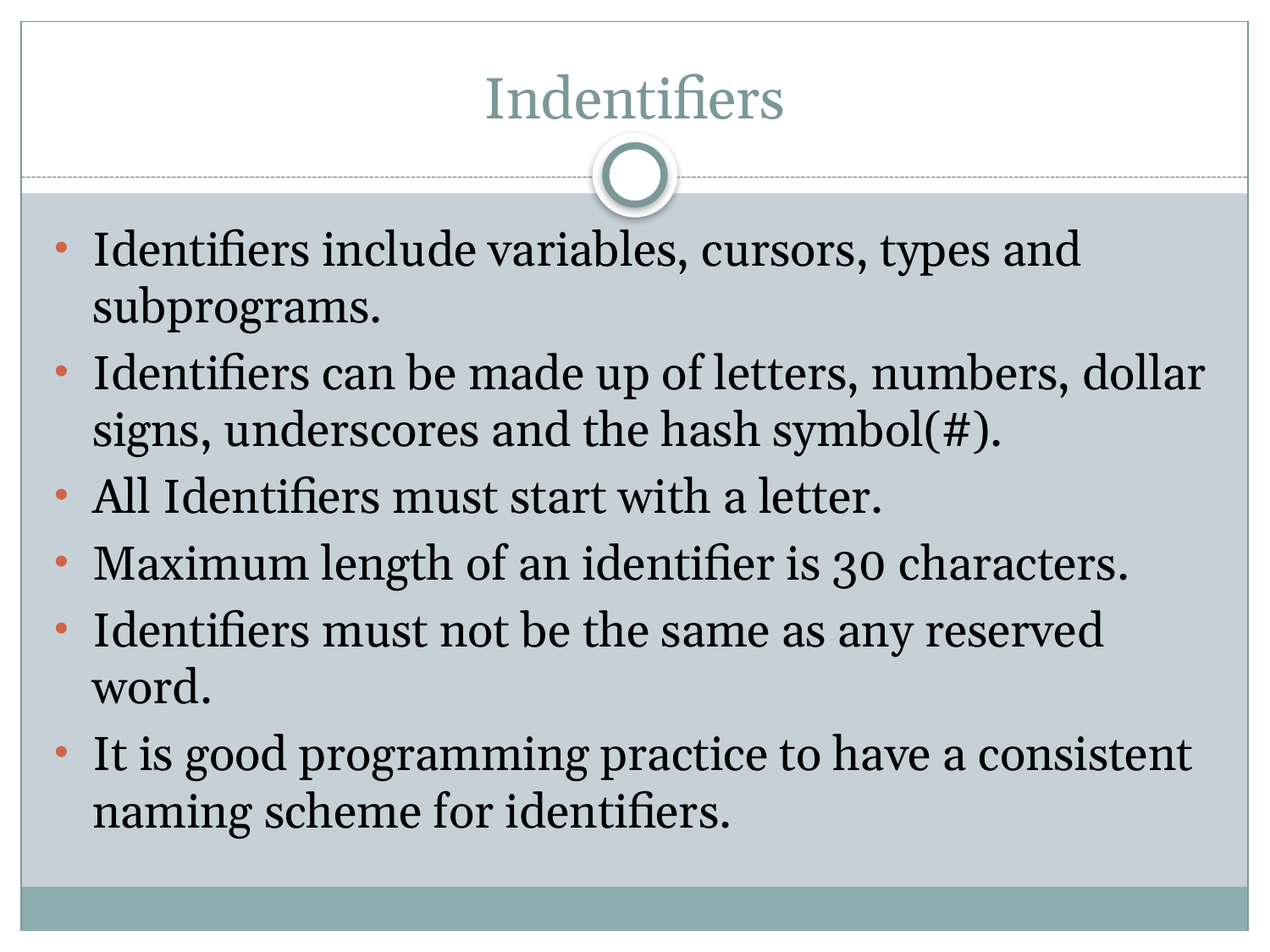

# Indentifiers
Identifiers include variables, cursors, types and subprograms.
Identifiers can be made up of letters, numbers, dollar signs, underscores and the hash symbol(#).
All Identifiers must start with a letter.
Maximum length of an identifier is 30 characters.
Identifiers must not be the same as any reserved word.
It is good programming practice to have a consistent naming scheme for identifiers.